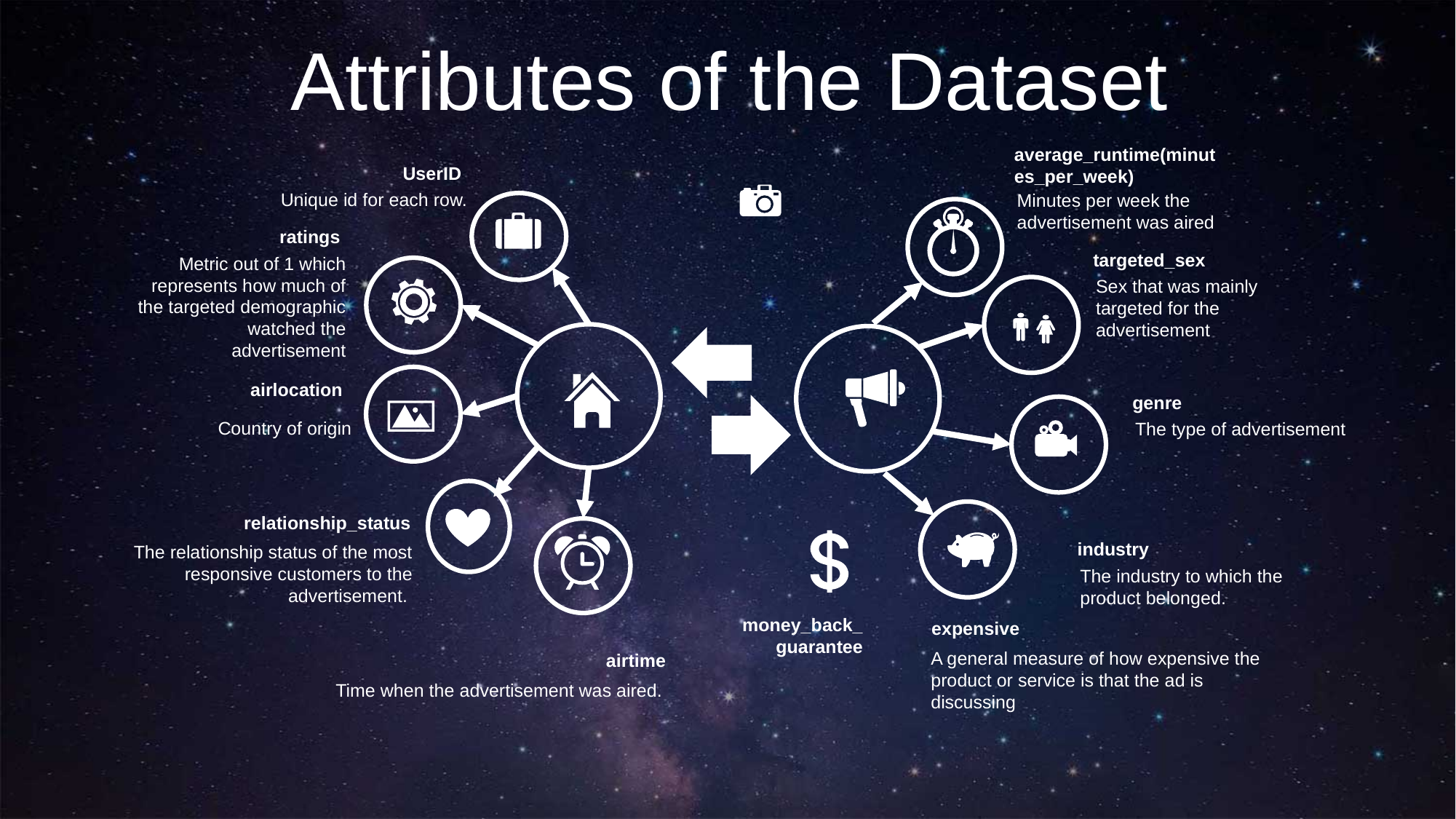

Attributes of the Dataset
average_runtime(minutes_per_week)
Minutes per week the advertisement was aired
UserID
Unique id for each row.

ratings
Metric out of 1 which represents how much of the targeted demographic watched the advertisement
targeted_sex
Sex that was mainly targeted for the advertisement

airlocation
Country of origin
genre
The type of advertisement

relationship_status
The relationship status of the most responsive customers to the advertisement.

industry
The industry to which the product belonged.

money_back_guarantee

expensive
A general measure of how expensive the product or service is that the ad is discussing
airtime
Time when the advertisement was aired.